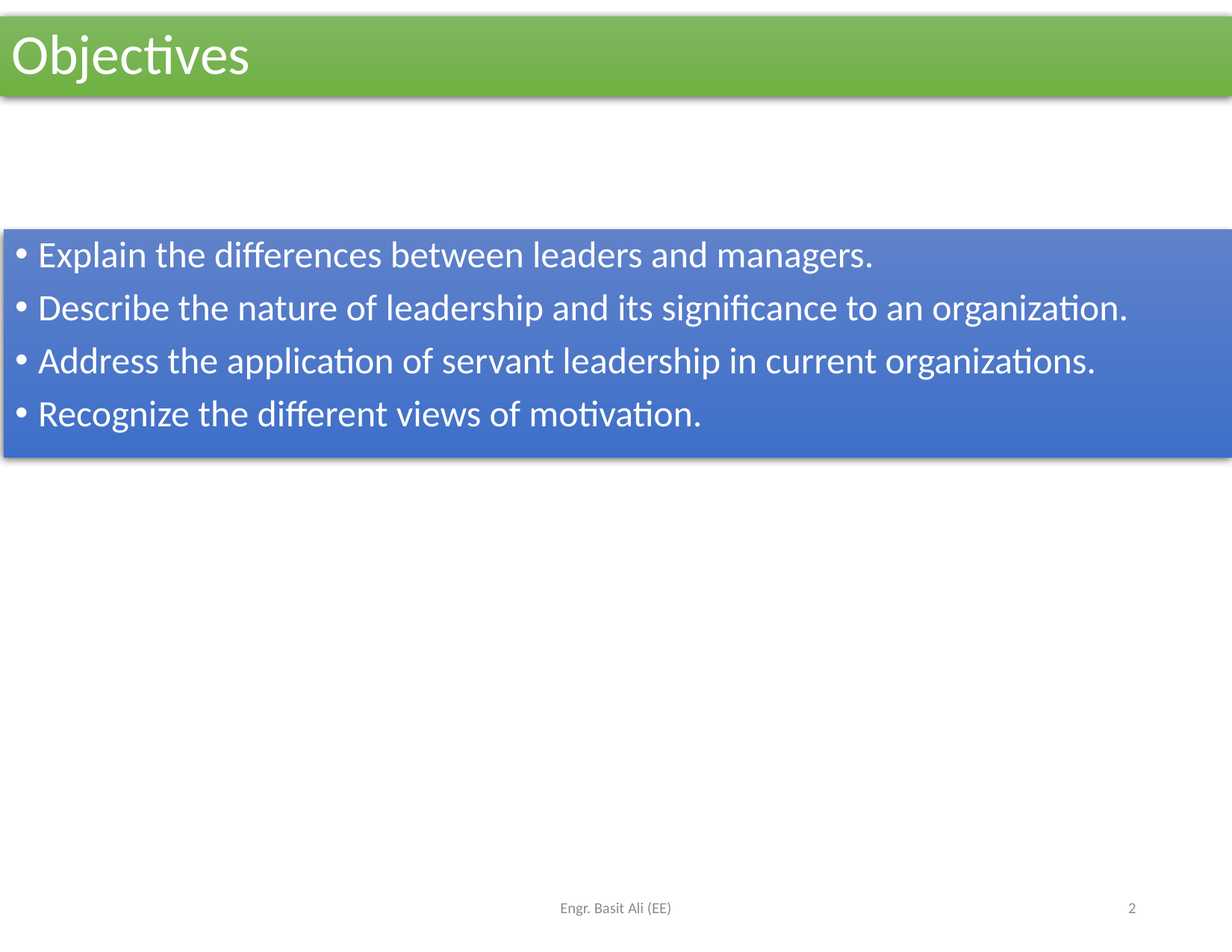

# Objectives
Explain the differences between leaders and managers.
Describe the nature of leadership and its significance to an organization.
Address the application of servant leadership in current organizations.
Recognize the different views of motivation.
Engr. Basit Ali (EE)
2